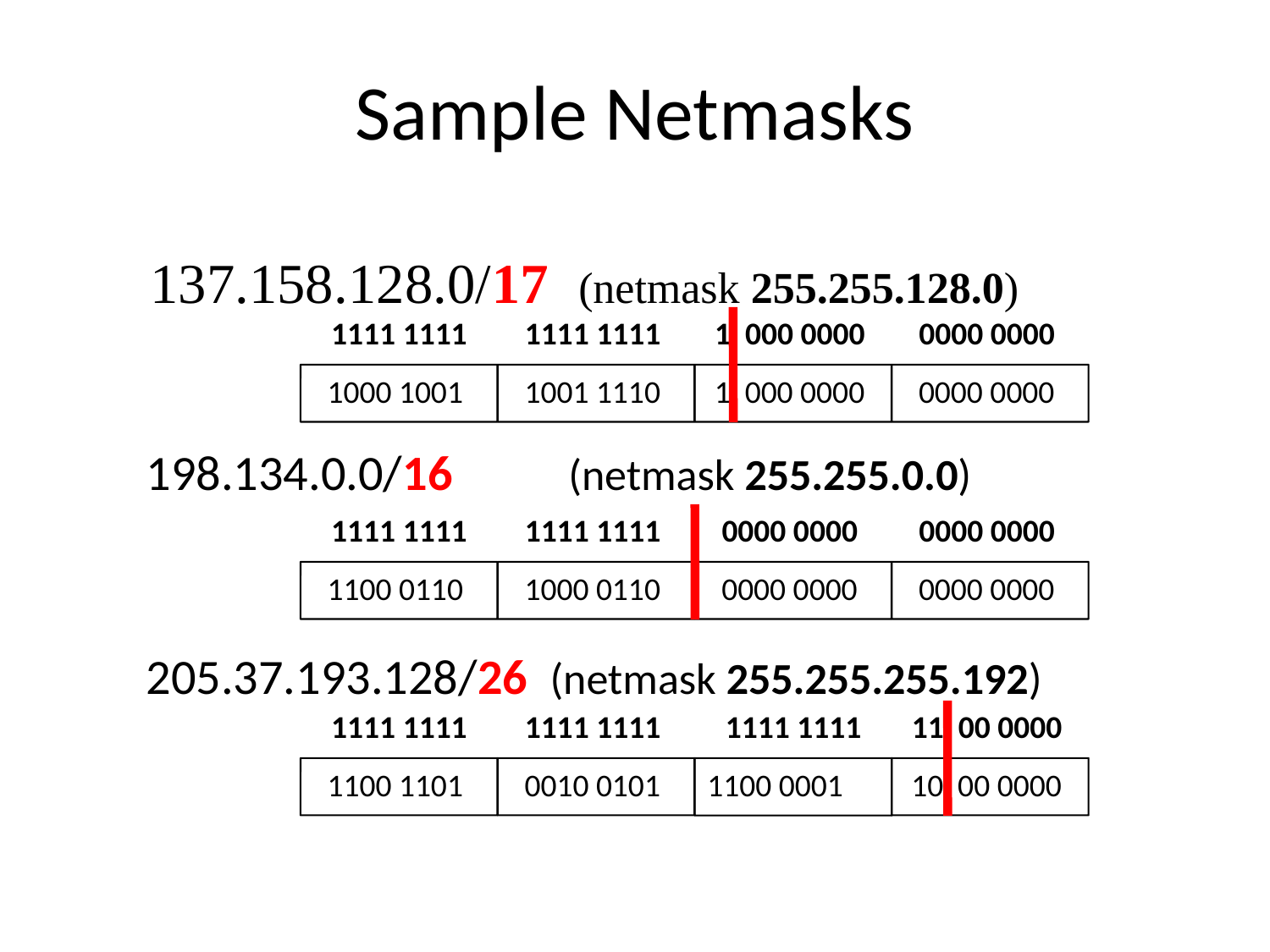

# Sample Netmasks
137.158.128.0/17 	(netmask 255.255.128.0)‏

1111 1111
1111 1111
1  000 0000
0000 0000

1000 1001

1001 1110

1  000 0000

0000 0000
198.134.0.0/16 	(netmask 255.255.0.0)‏
1111 1111
1111 1111
0000 0000

0000 0000

1100 0110

1000 0110

0000 0000

0000 0000
205.37.193.128/26  (netmask 255.255.255.192)‏

1111 1111
1111 1111
1111 1111
11  00 0000

1100 1101

0010 0101

1100 0001

10  00 0000